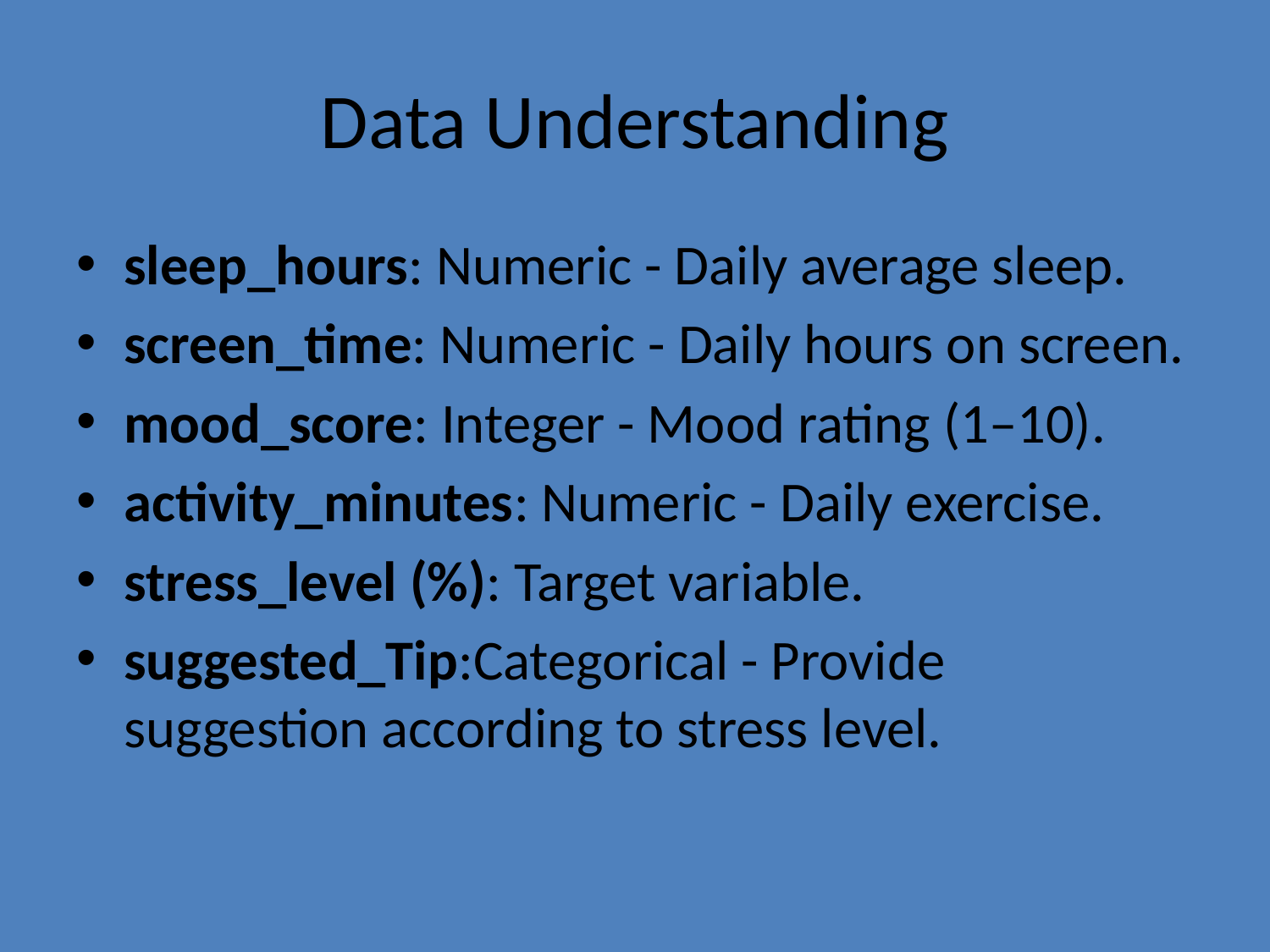

# Data Understanding
sleep_hours: Numeric - Daily average sleep.
screen_time: Numeric - Daily hours on screen.
mood_score: Integer - Mood rating (1–10).
activity_minutes: Numeric - Daily exercise.
stress_level (%): Target variable.
suggested_Tip:Categorical - Provide suggestion according to stress level.